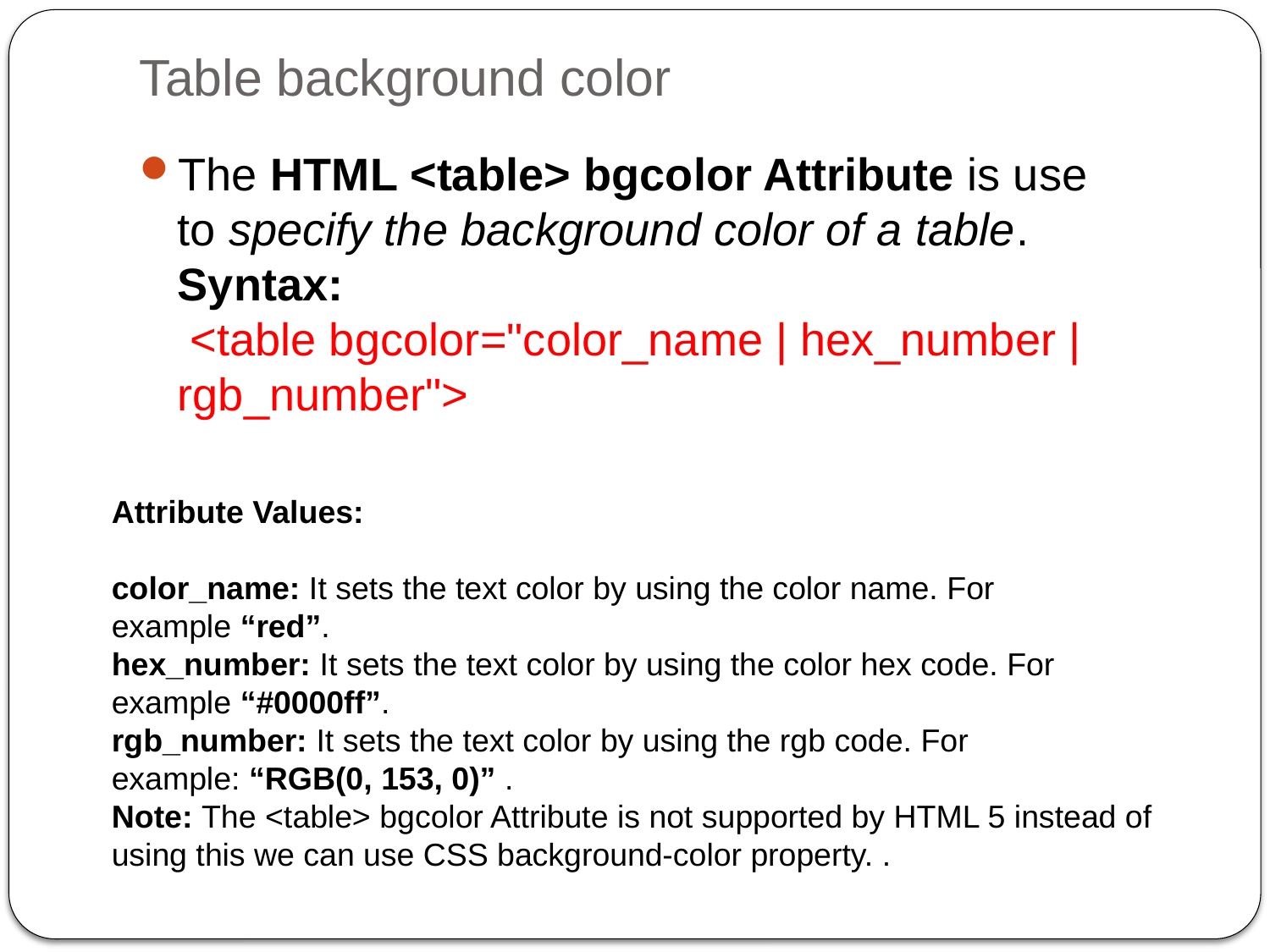

# Table background color
The HTML <table> bgcolor Attribute is use to specify the background color of a table.
Syntax: 
 <table bgcolor="color_name | hex_number | rgb_number">
Attribute Values:
color_name: It sets the text color by using the color name. For example “red”.
hex_number: It sets the text color by using the color hex code. For example “#0000ff”.
rgb_number: It sets the text color by using the rgb code. For example: “RGB(0, 153, 0)” .
Note: The <table> bgcolor Attribute is not supported by HTML 5 instead of using this we can use CSS background-color property. .